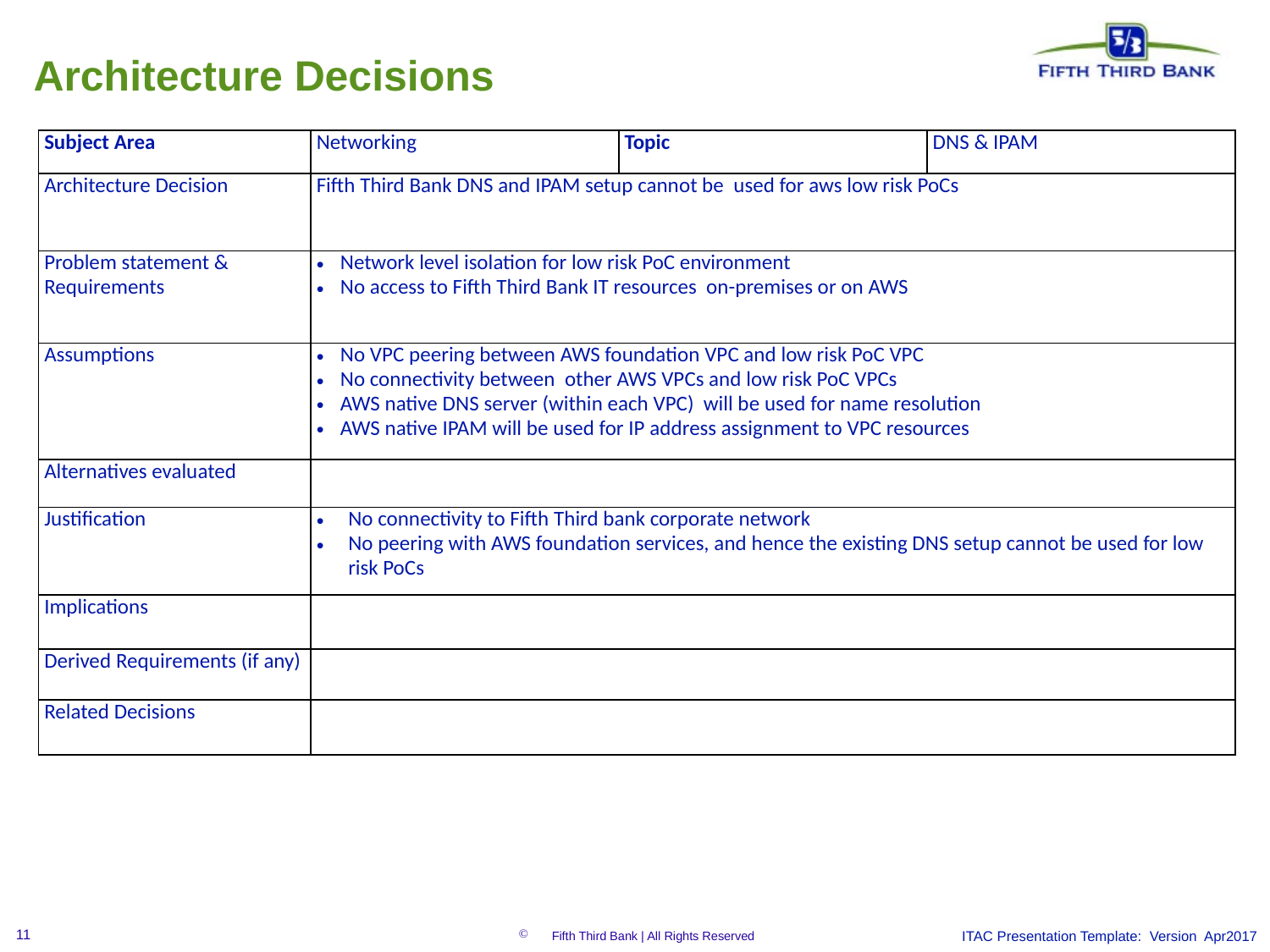

Architecture Decisions
| Subject Area | Networking | Topic | DNS & IPAM |
| --- | --- | --- | --- |
| Architecture Decision | Fifth Third Bank DNS and IPAM setup cannot be used for aws low risk PoCs |  |  |
| Problem statement & Requirements | Network level isolation for low risk PoC environment No access to Fifth Third Bank IT resources on-premises or on AWS |  |  |
| Assumptions | No VPC peering between AWS foundation VPC and low risk PoC VPC No connectivity between other AWS VPCs and low risk PoC VPCs AWS native DNS server (within each VPC) will be used for name resolution AWS native IPAM will be used for IP address assignment to VPC resources |  |  |
| Alternatives evaluated |  |  |  |
| Justification | No connectivity to Fifth Third bank corporate network No peering with AWS foundation services, and hence the existing DNS setup cannot be used for low risk PoCs |  |  |
| Implications |  |  |  |
| Derived Requirements (if any) |  |  |  |
| Related Decisions |  |  |  |
ITAC Presentation Template:  Version  Apr2017